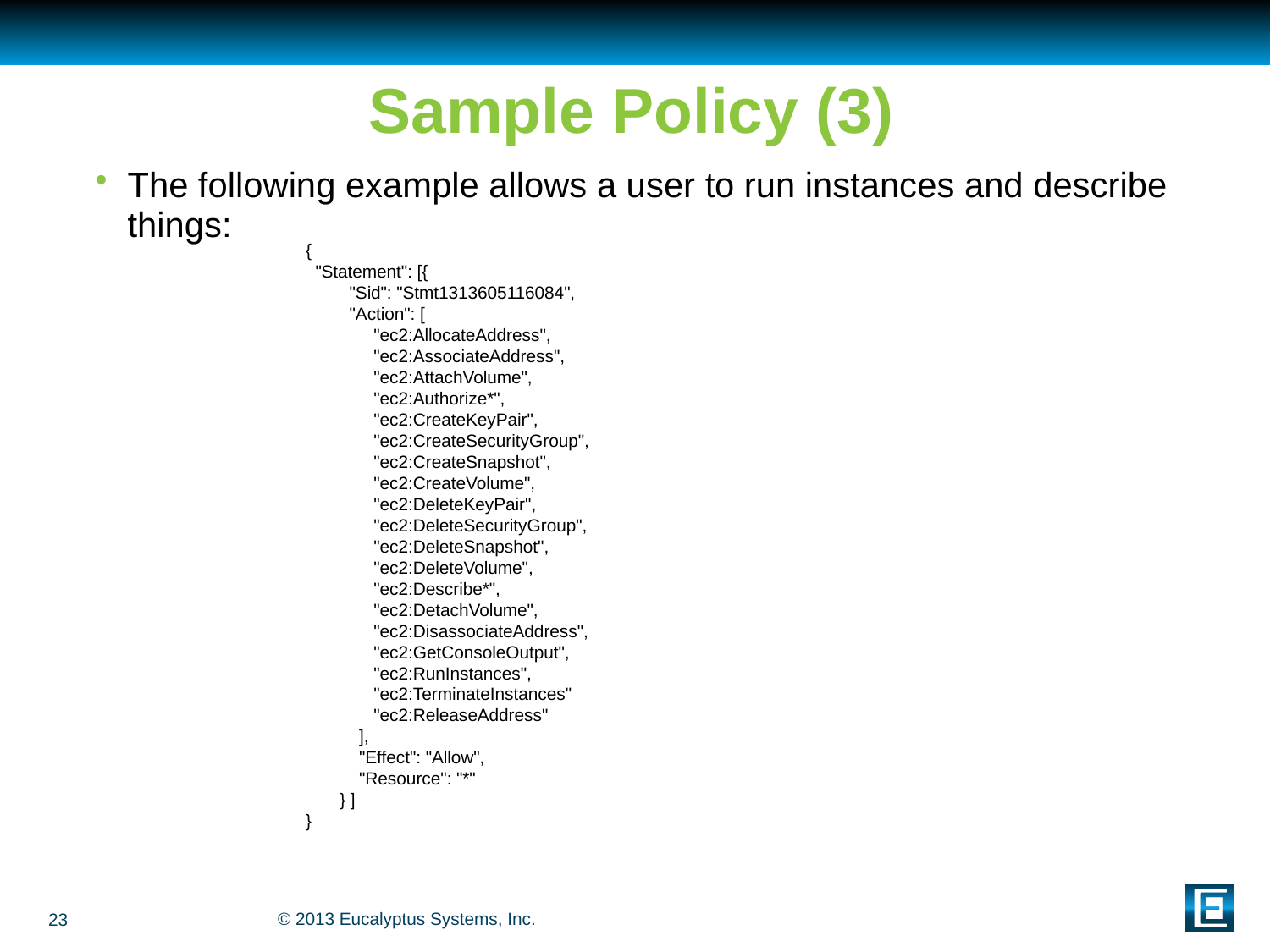

# Sample Policy (3)
The following example allows a user to run instances and describe things:
{
  "Statement": [{
         "Sid": "Stmt1313605116084",
         "Action": [
              "ec2:AllocateAddress",
              "ec2:AssociateAddress",
              "ec2:AttachVolume",
              "ec2:Authorize*",
              "ec2:CreateKeyPair",
              "ec2:CreateSecurityGroup",
              "ec2:CreateSnapshot",
              "ec2:CreateVolume",
              "ec2:DeleteKeyPair",
              "ec2:DeleteSecurityGroup",
              "ec2:DeleteSnapshot",
              "ec2:DeleteVolume",
              "ec2:Describe*",
              "ec2:DetachVolume",
              "ec2:DisassociateAddress",
              "ec2:GetConsoleOutput",
              "ec2:RunInstances",
              "ec2:TerminateInstances"
              "ec2:ReleaseAddress"
           ],
           "Effect": "Allow",
           "Resource": "*"
       } ]
}
23